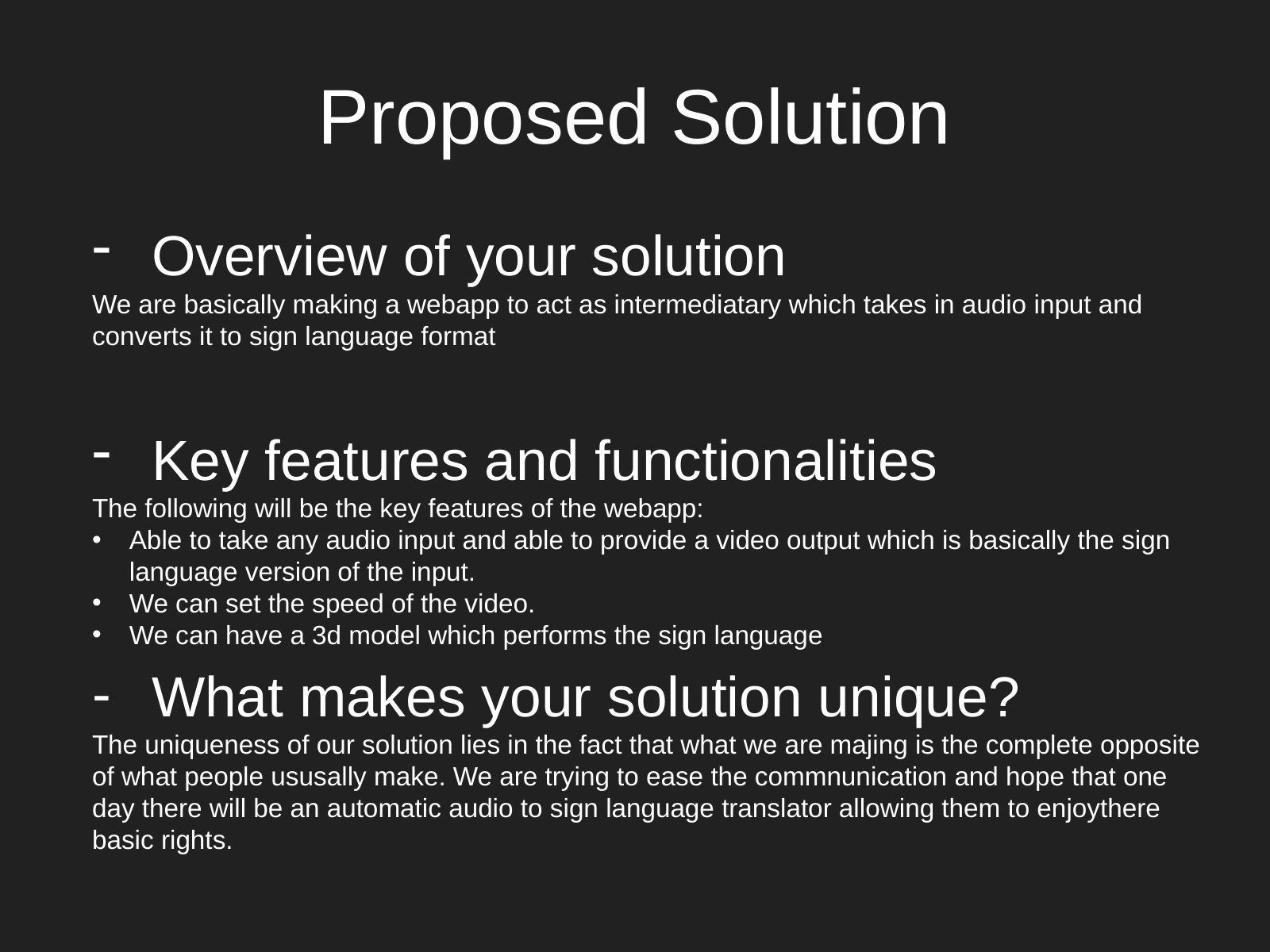

Proposed Solution
Overview of your solution
We are basically making a webapp to act as intermediatary which takes in audio input and converts it to sign language format

Key features and functionalities
The following will be the key features of the webapp:
Able to take any audio input and able to provide a video output which is basically the sign language version of the input.
We can set the speed of the video.
We can have a 3d model which performs the sign language
What makes your solution unique?
The uniqueness of our solution lies in the fact that what we are majing is the complete opposite of what people ususally make. We are trying to ease the commnunication and hope that one day there will be an automatic audio to sign language translator allowing them to enjoythere basic rights.